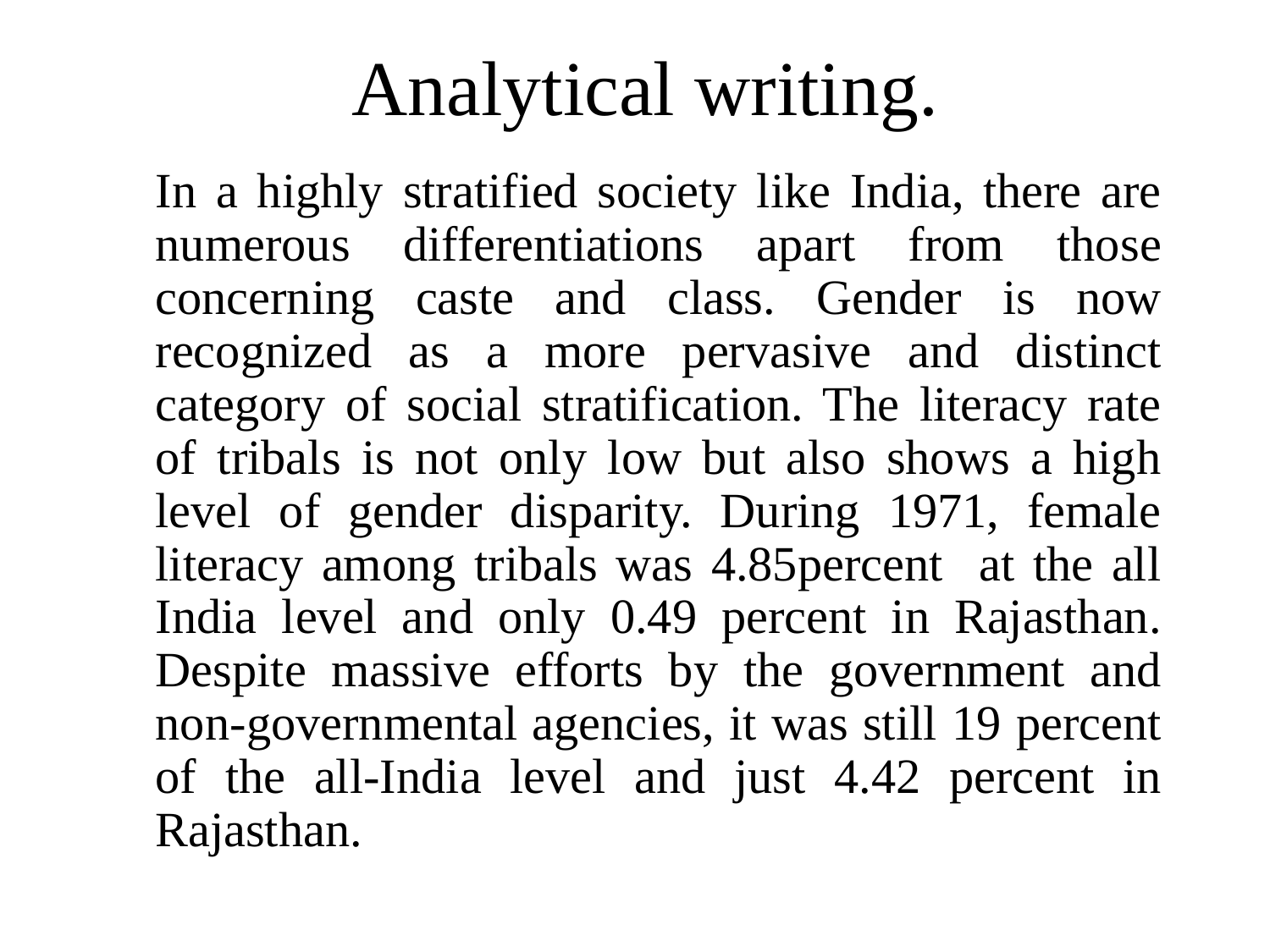

# Analytical writing.
	In a highly stratified society like India, there are numerous differentiations apart from those concerning caste and class. Gender is now recognized as a more pervasive and distinct category of social stratification. The literacy rate of tribals is not only low but also shows a high level of gender disparity. During 1971, female literacy among tribals was 4.85percent  at the all India level and only 0.49 percent in Rajasthan. Despite massive efforts by the government and non-governmental agencies, it was still 19 percent of the all-India level and just 4.42 percent in Rajasthan.